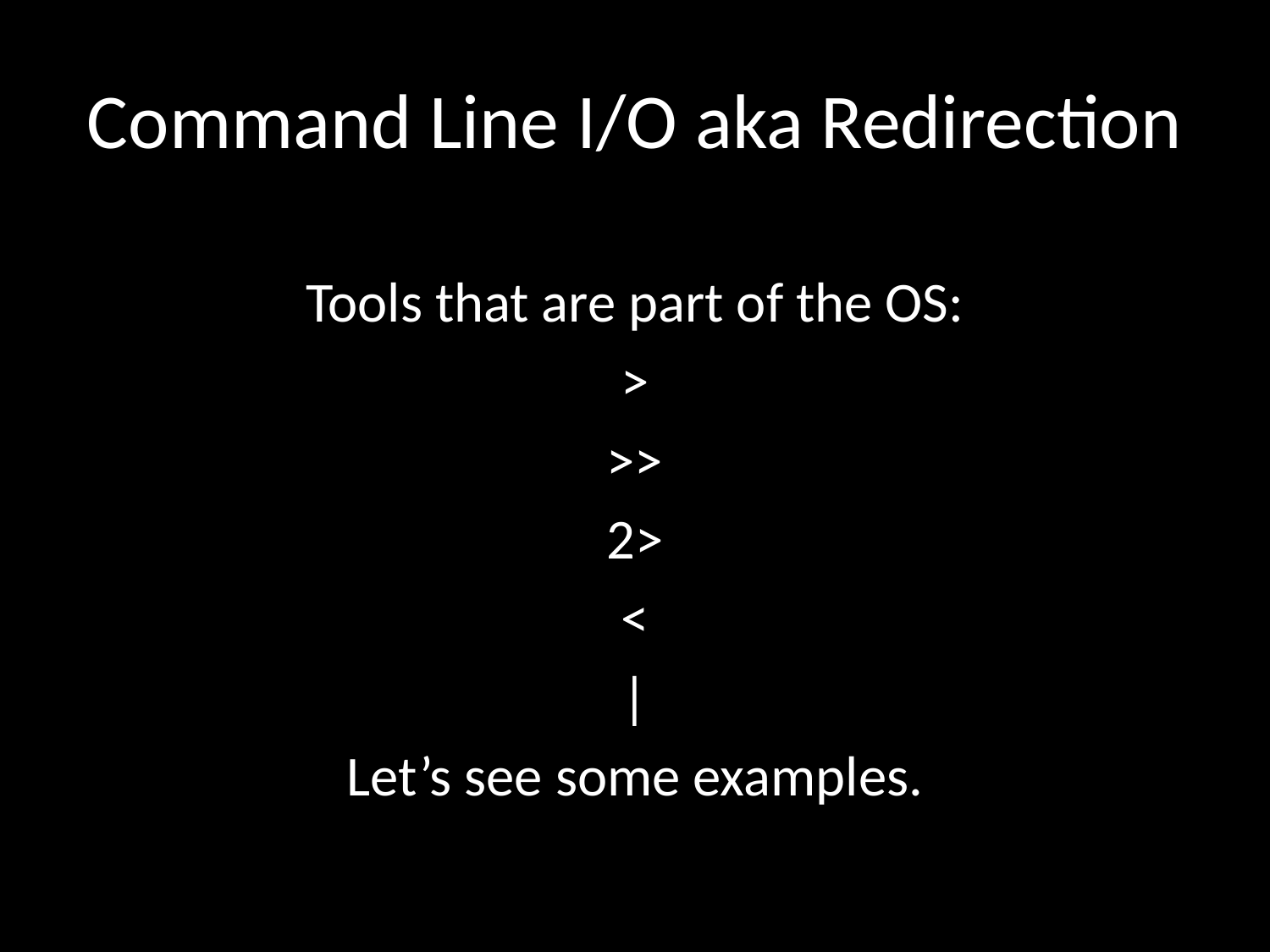

# Command Line I/O aka Redirection
Tools that are part of the OS:
>
>>
2>
<
|
Let’s see some examples.